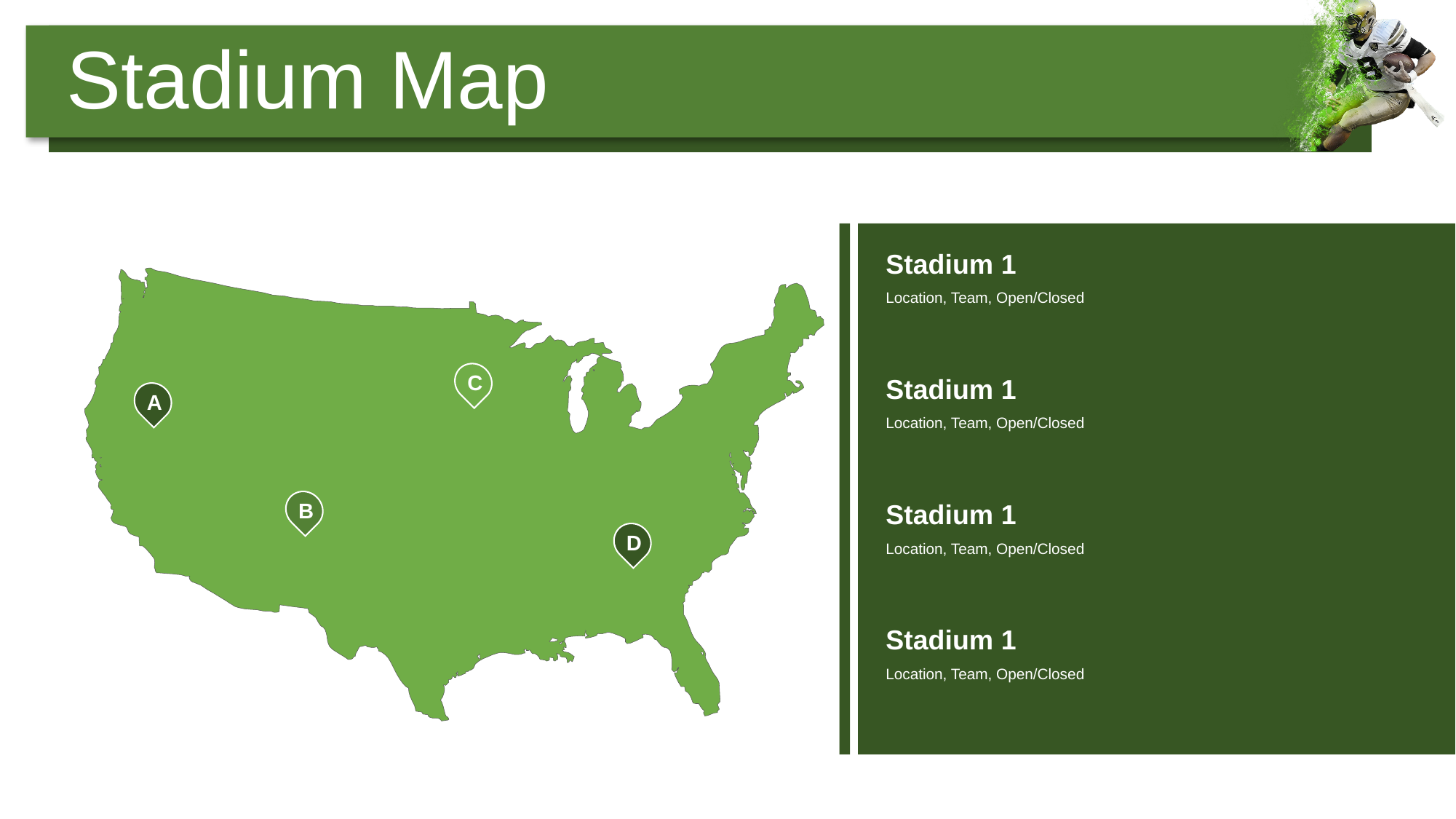

Stadium Map

Stadium 1
Location, Team, Open/Closed

C
Stadium 1
Location, Team, Open/Closed

A

B
Stadium 1
Location, Team, Open/Closed

D
Stadium 1
Location, Team, Open/Closed